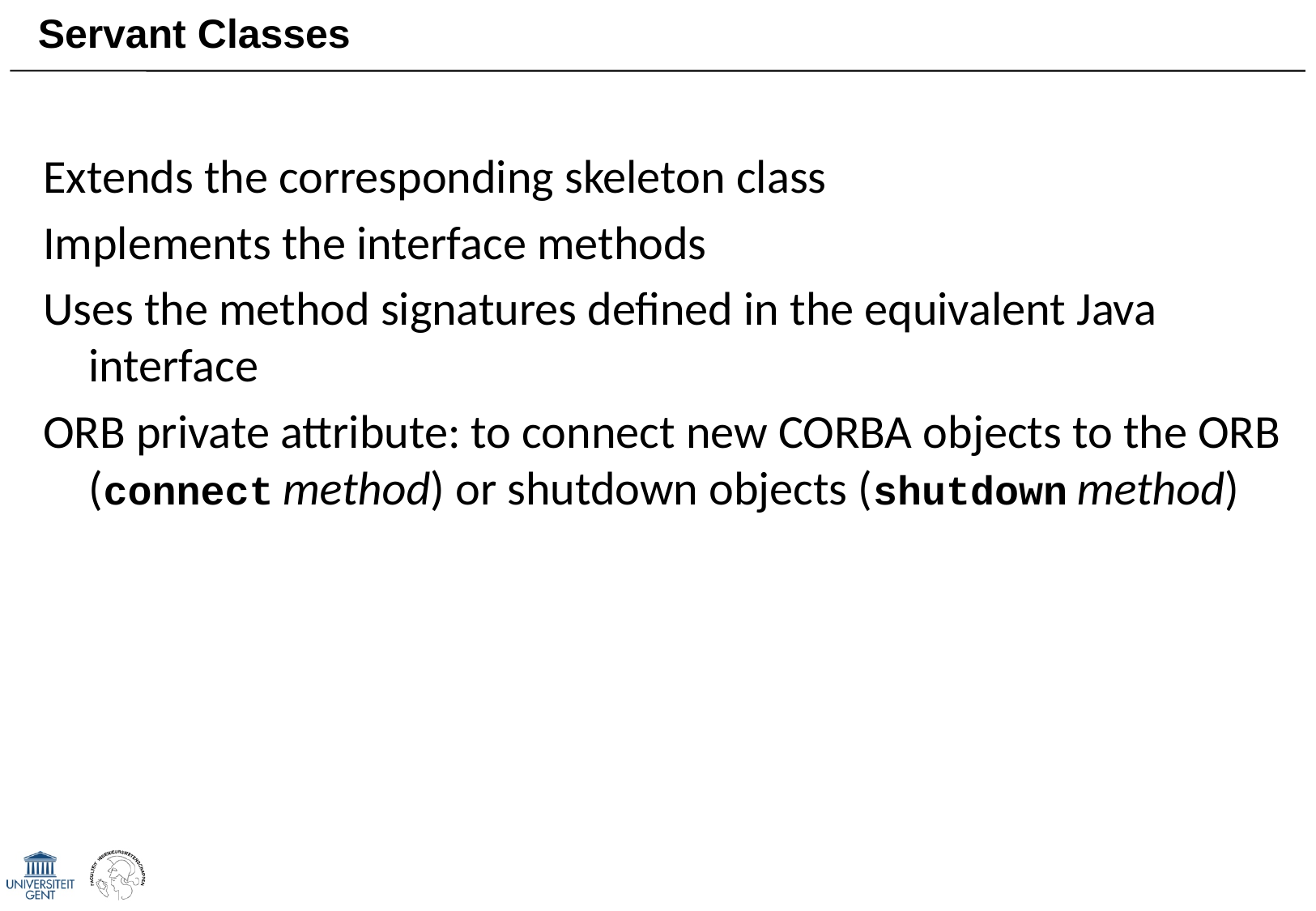

# Servant Classes
Extends the corresponding skeleton class
Implements the interface methods
Uses the method signatures defined in the equivalent Java interface
ORB private attribute: to connect new CORBA objects to the ORB (connect method) or shutdown objects (shutdown method)